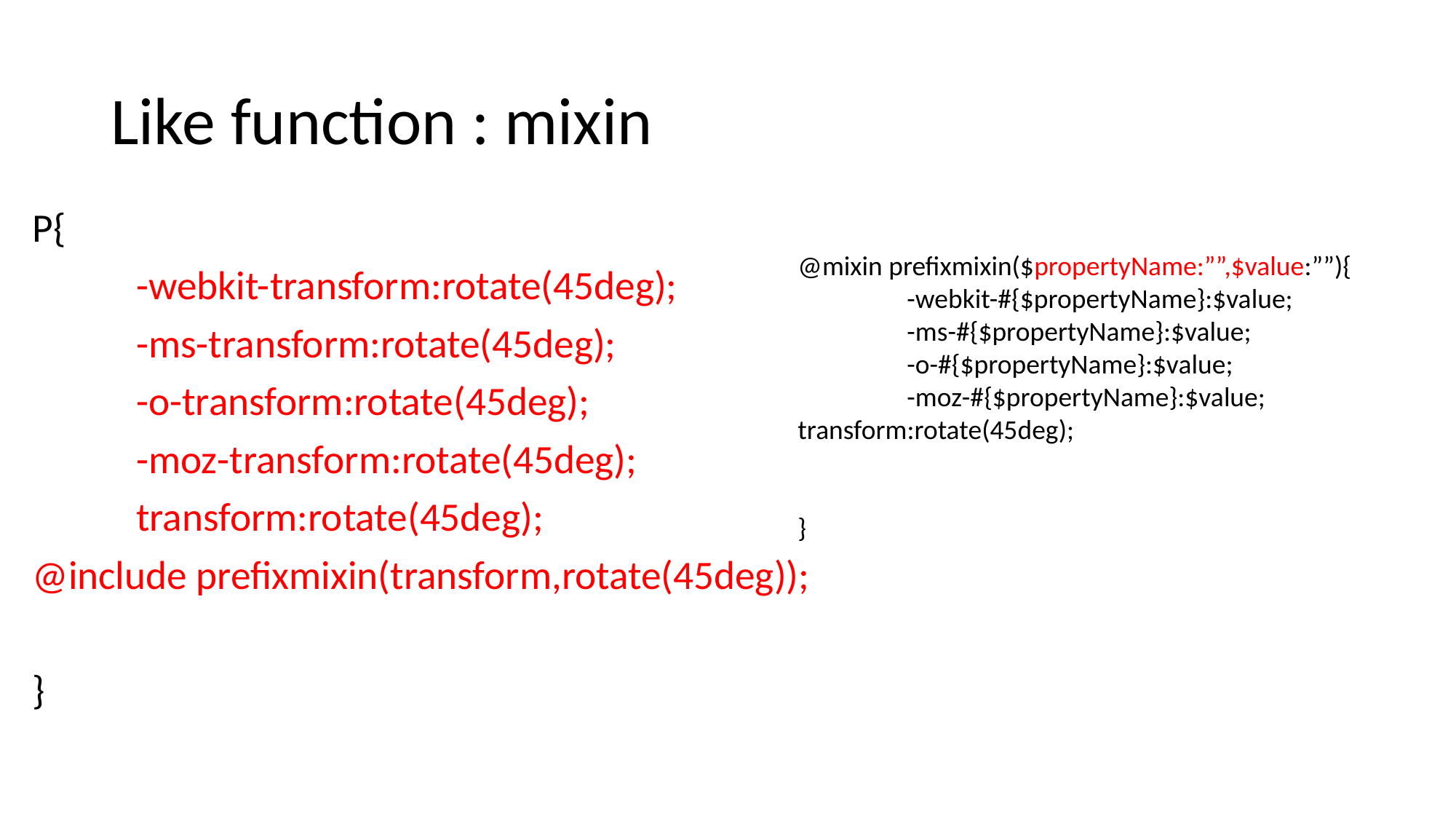

# Like function : mixin
P{
	-webkit-transform:rotate(45deg);
	-ms-transform:rotate(45deg);
	-o-transform:rotate(45deg);
	-moz-transform:rotate(45deg);
	transform:rotate(45deg);
@include prefixmixin(transform,rotate(45deg));

}
@mixin prefixmixin($propertyName:””,$value:””){
	-webkit-#{$propertyName}:$value;
	-ms-#{$propertyName}:$value;
	-o-#{$propertyName}:$value;
	-moz-#{$propertyName}:$value;	transform:rotate(45deg);

}